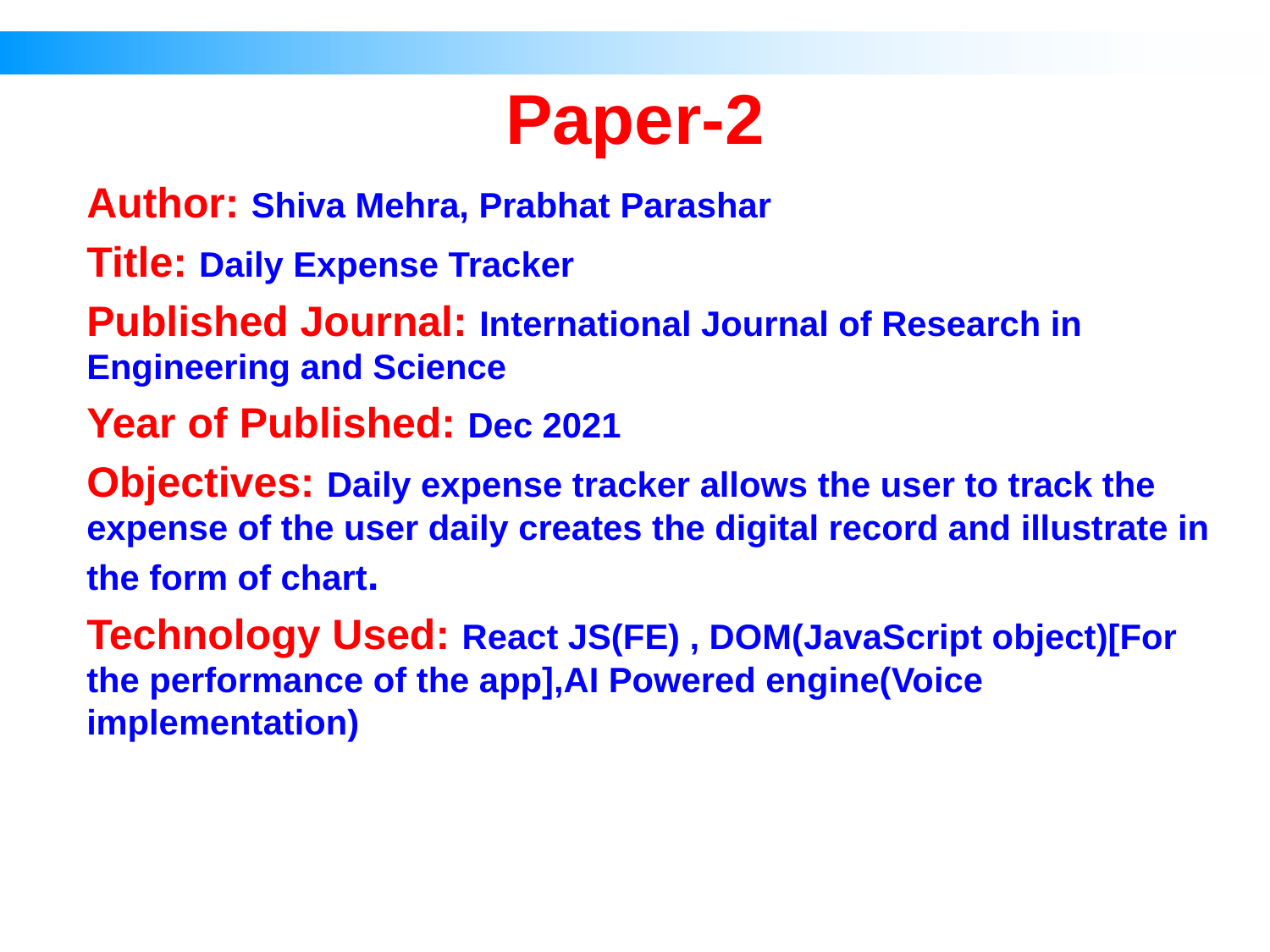

# Paper-2
Author: Shiva Mehra, Prabhat Parashar
Title: Daily Expense Tracker
Published Journal: International Journal of Research in Engineering and Science
Year of Published: Dec 2021
Objectives: Daily expense tracker allows the user to track the expense of the user daily creates the digital record and illustrate in the form of chart.
Technology Used: React JS(FE) , DOM(JavaScript object)[For the performance of the app],AI Powered engine(Voice implementation)